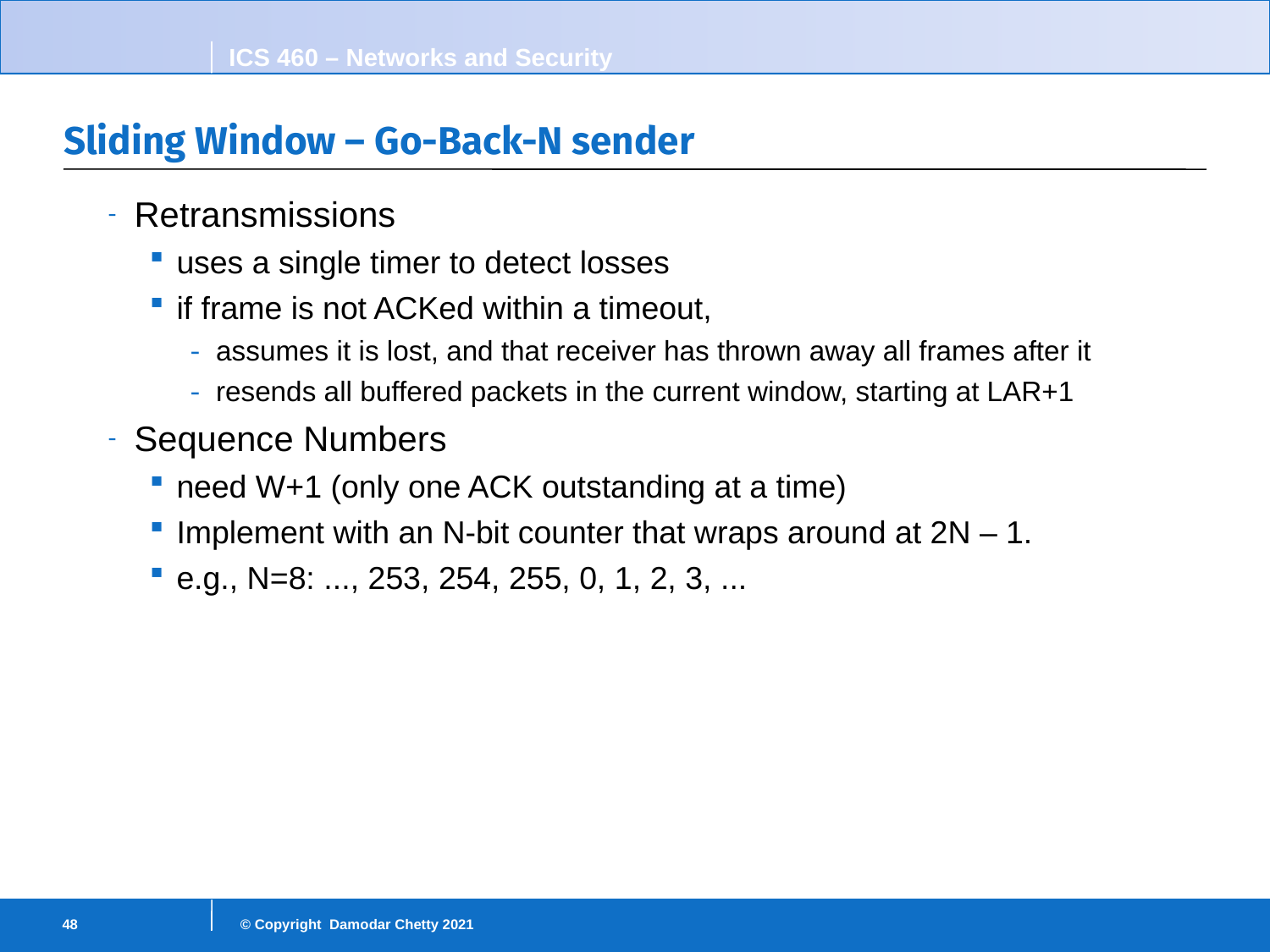

# Sliding Window – Go-Back-N sender
Retransmissions
uses a single timer to detect losses
if frame is not ACKed within a timeout,
assumes it is lost, and that receiver has thrown away all frames after it
resends all buffered packets in the current window, starting at LAR+1
Sequence Numbers
need W+1 (only one ACK outstanding at a time)
Implement with an N-bit counter that wraps around at 2N – 1.
e.g., N=8: ..., 253, 254, 255, 0, 1, 2, 3, ...

48